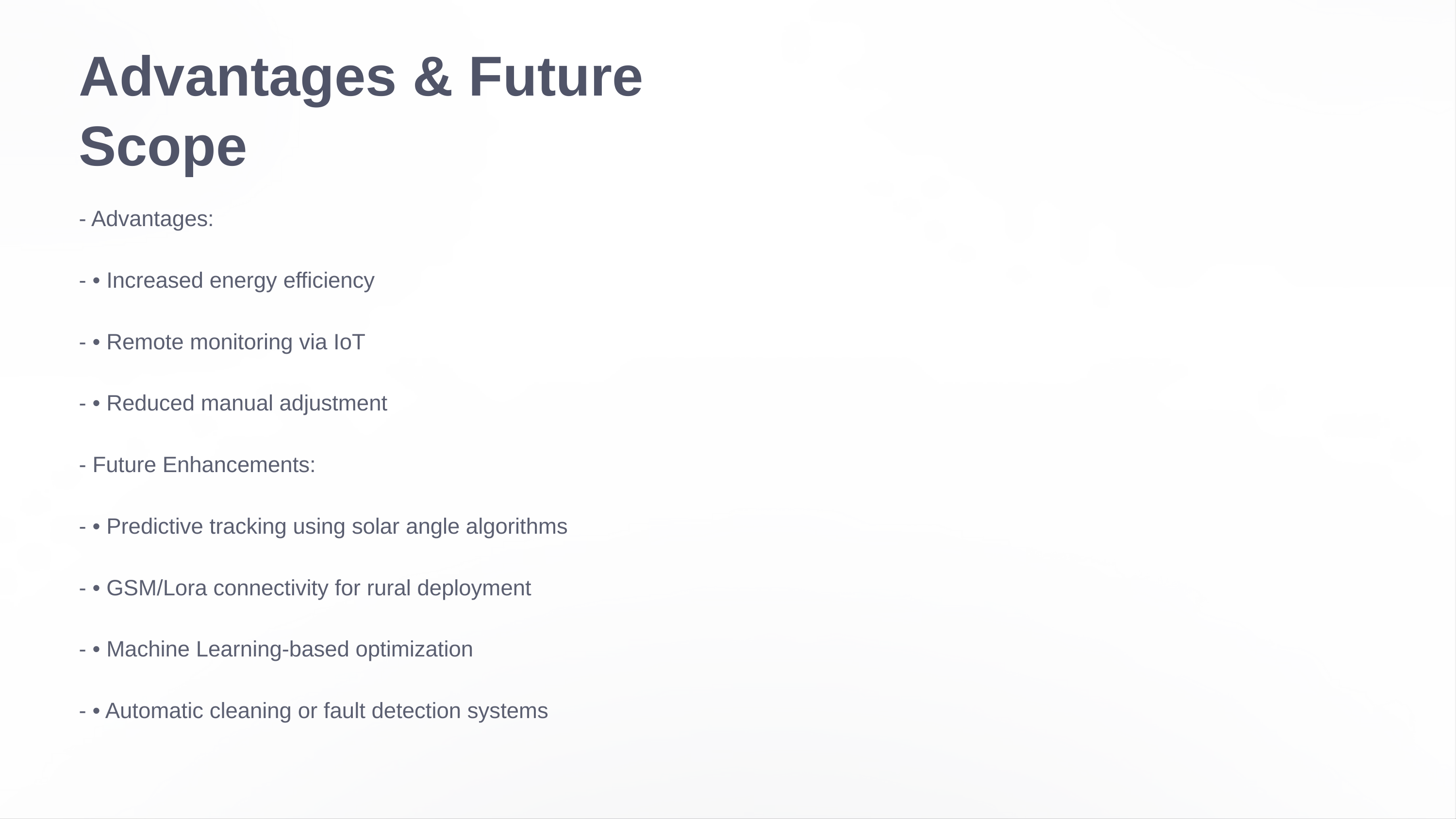

Advantages & Future Scope
- Advantages:
- • Increased energy efficiency
- • Remote monitoring via IoT
- • Reduced manual adjustment
- Future Enhancements:
- • Predictive tracking using solar angle algorithms
- • GSM/Lora connectivity for rural deployment
- • Machine Learning-based optimization
- • Automatic cleaning or fault detection systems